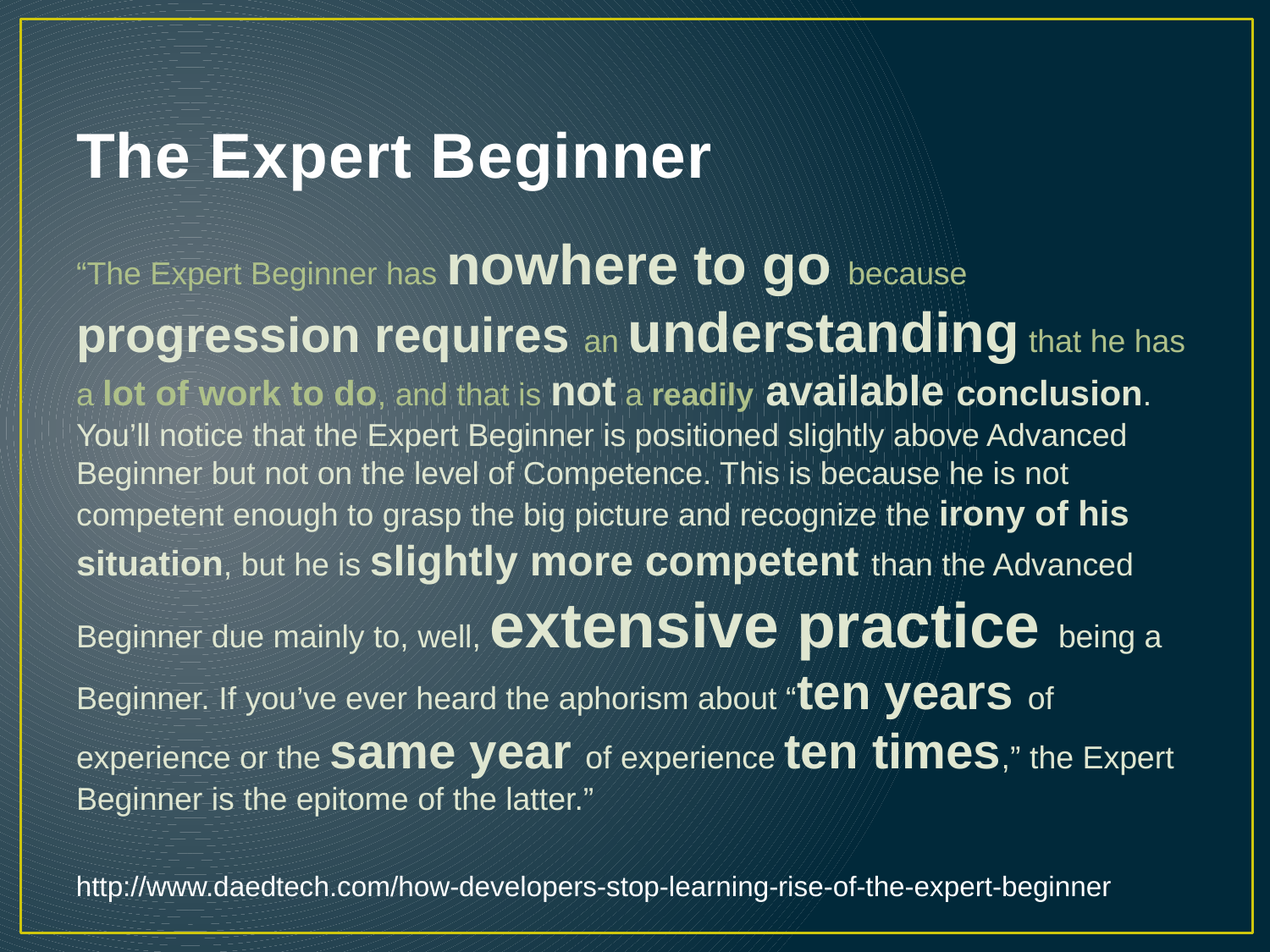

# The Expert Beginner
“The Expert Beginner has nowhere to go because progression requires an understanding that he has a lot of work to do, and that is not a readily available conclusion. You’ll notice that the Expert Beginner is positioned slightly above Advanced Beginner but not on the level of Competence. This is because he is not competent enough to grasp the big picture and recognize the irony of his situation, but he is slightly more competent than the Advanced Beginner due mainly to, well, extensive practice being a Beginner. If you’ve ever heard the aphorism about “ten years of experience or the same year of experience ten times,” the Expert Beginner is the epitome of the latter.”
http://www.daedtech.com/how-developers-stop-learning-rise-of-the-expert-beginner